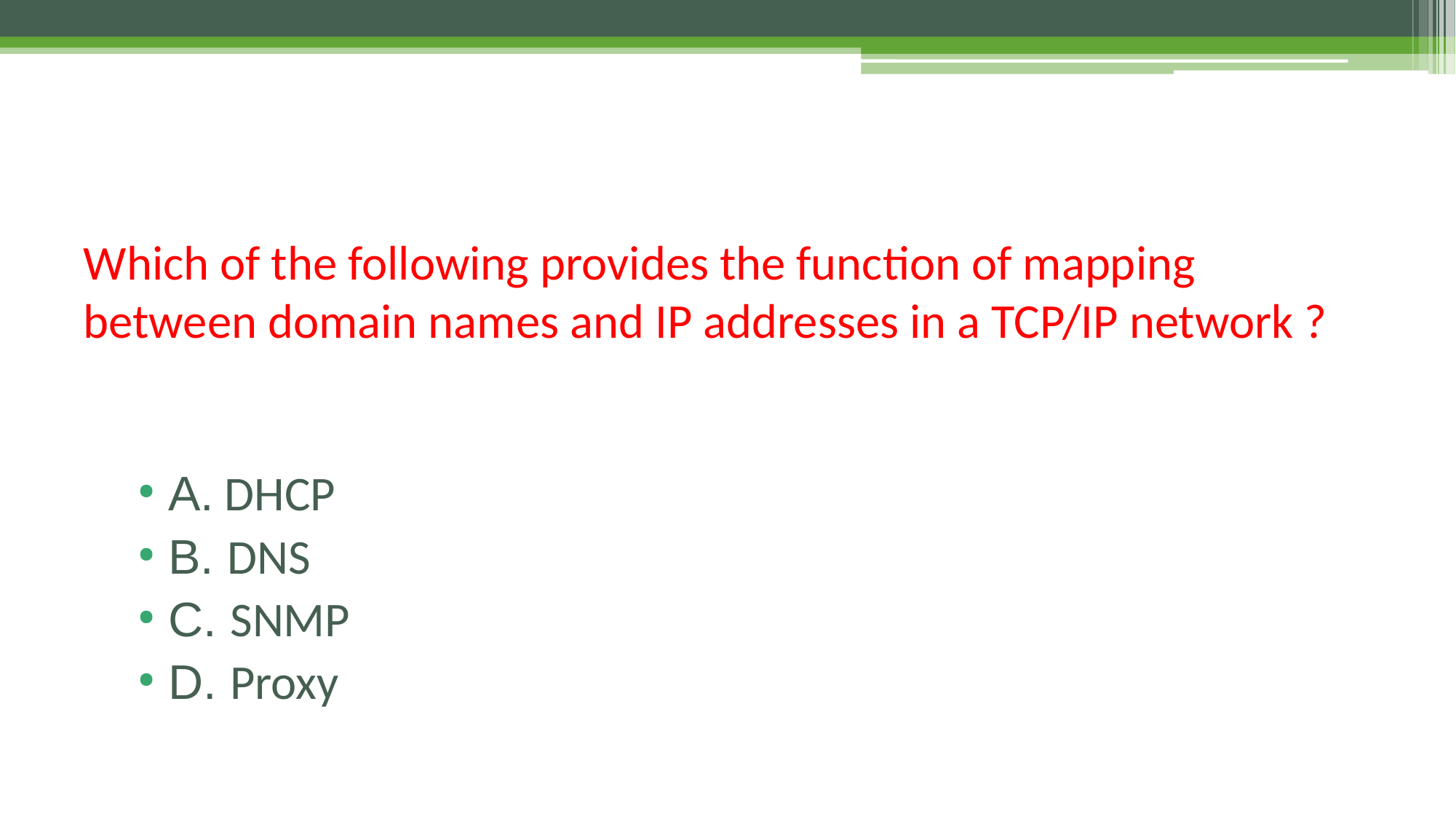

# Which of the following provides the function of mapping between domain names and IP addresses in a TCP/IP network ?
A. DHCP
B. DNS
C. SNMP
D. Proxy